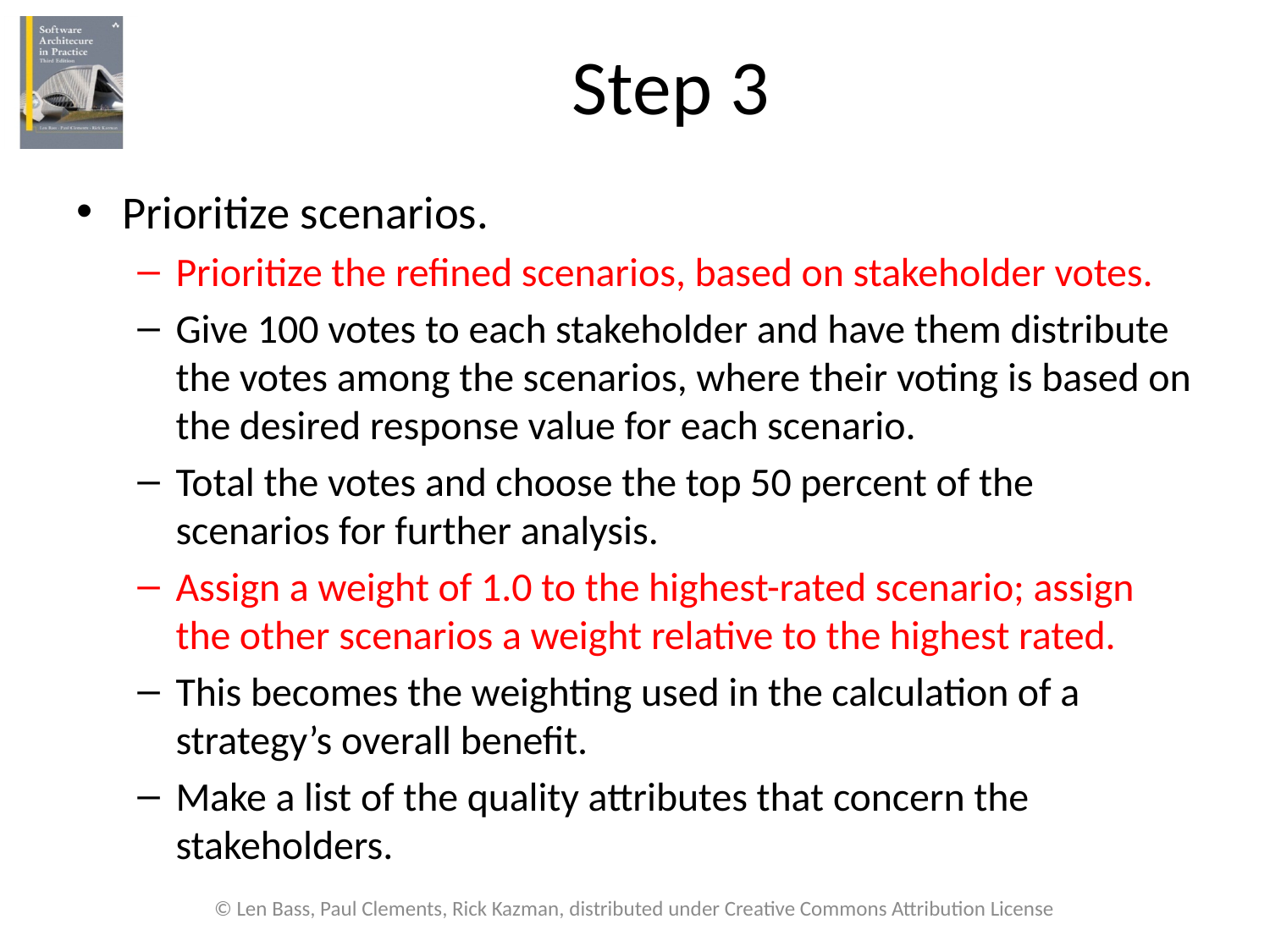

# Step 3
Prioritize scenarios.
Prioritize the refined scenarios, based on stakeholder votes.
Give 100 votes to each stakeholder and have them distribute the votes among the scenarios, where their voting is based on the desired response value for each scenario.
Total the votes and choose the top 50 percent of the scenarios for further analysis.
Assign a weight of 1.0 to the highest-rated scenario; assign the other scenarios a weight relative to the highest rated.
This becomes the weighting used in the calculation of a strategy’s overall benefit.
Make a list of the quality attributes that concern the stakeholders.

© Len Bass, Paul Clements, Rick Kazman, distributed under Creative Commons Attribution License